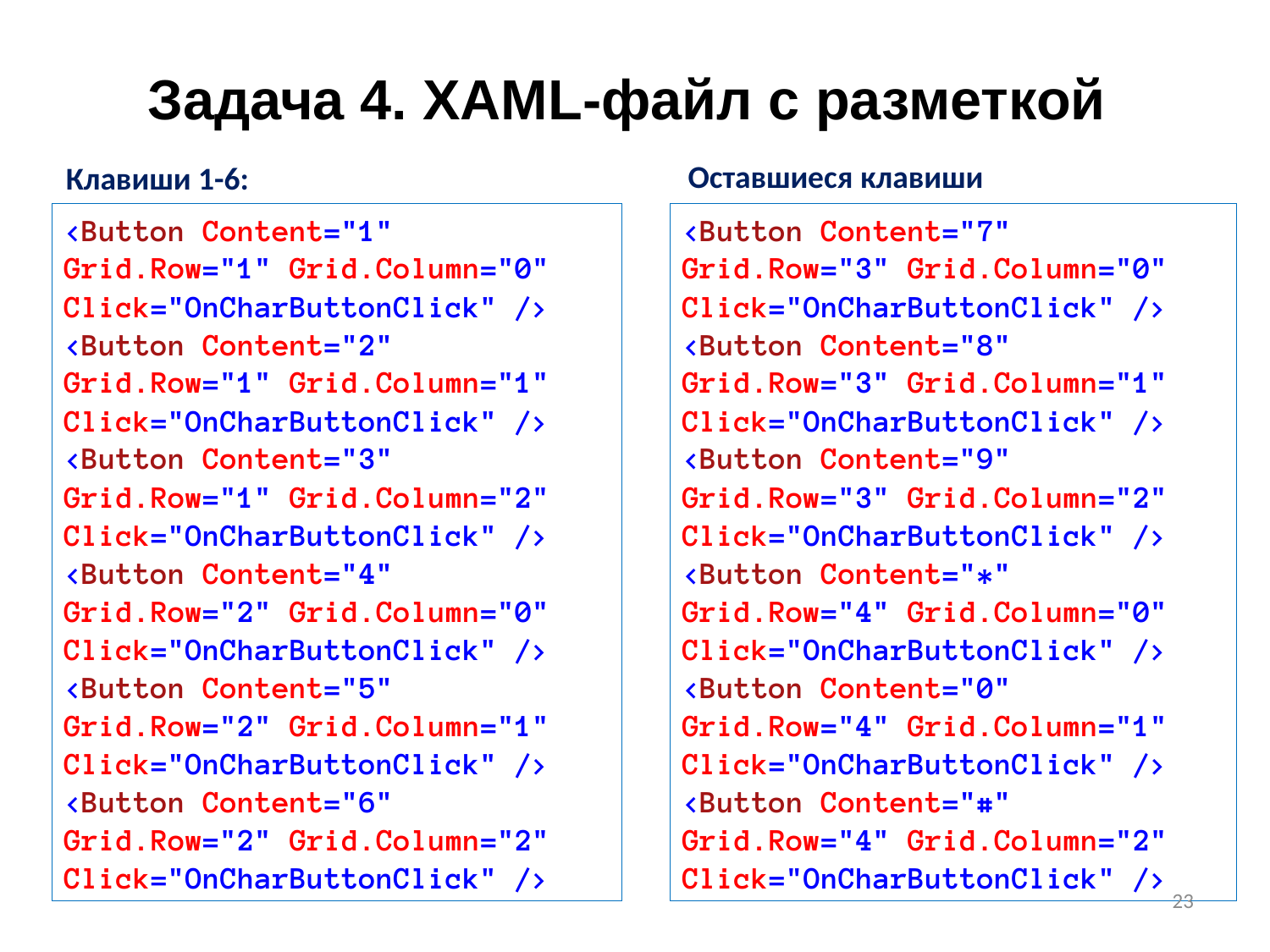

# Задача 4. XAML-файл с разметкой
Оставшиеся клавиши
Клавиши 1-6:
<Button Content="1"
Grid.Row="1" Grid.Column="0"
Click="OnCharButtonClick" />
<Button Content="2"
Grid.Row="1" Grid.Column="1"
Click="OnCharButtonClick" />
<Button Content="3"
Grid.Row="1" Grid.Column="2"
Click="OnCharButtonClick" />
<Button Content="4"
Grid.Row="2" Grid.Column="0"
Click="OnCharButtonClick" />
<Button Content="5"
Grid.Row="2" Grid.Column="1"
Click="OnCharButtonClick" />
<Button Content="6"
Grid.Row="2" Grid.Column="2"
Click="OnCharButtonClick" />
<Button Content="7"
Grid.Row="3" Grid.Column="0"
Click="OnCharButtonClick" />
<Button Content="8"
Grid.Row="3" Grid.Column="1"
Click="OnCharButtonClick" />
<Button Content="9"
Grid.Row="3" Grid.Column="2"
Click="OnCharButtonClick" />
<Button Content="*"
Grid.Row="4" Grid.Column="0"
Click="OnCharButtonClick" />
<Button Content="0"
Grid.Row="4" Grid.Column="1"
Click="OnCharButtonClick" />
<Button Content="#"
Grid.Row="4" Grid.Column="2"
Click="OnCharButtonClick" />
23